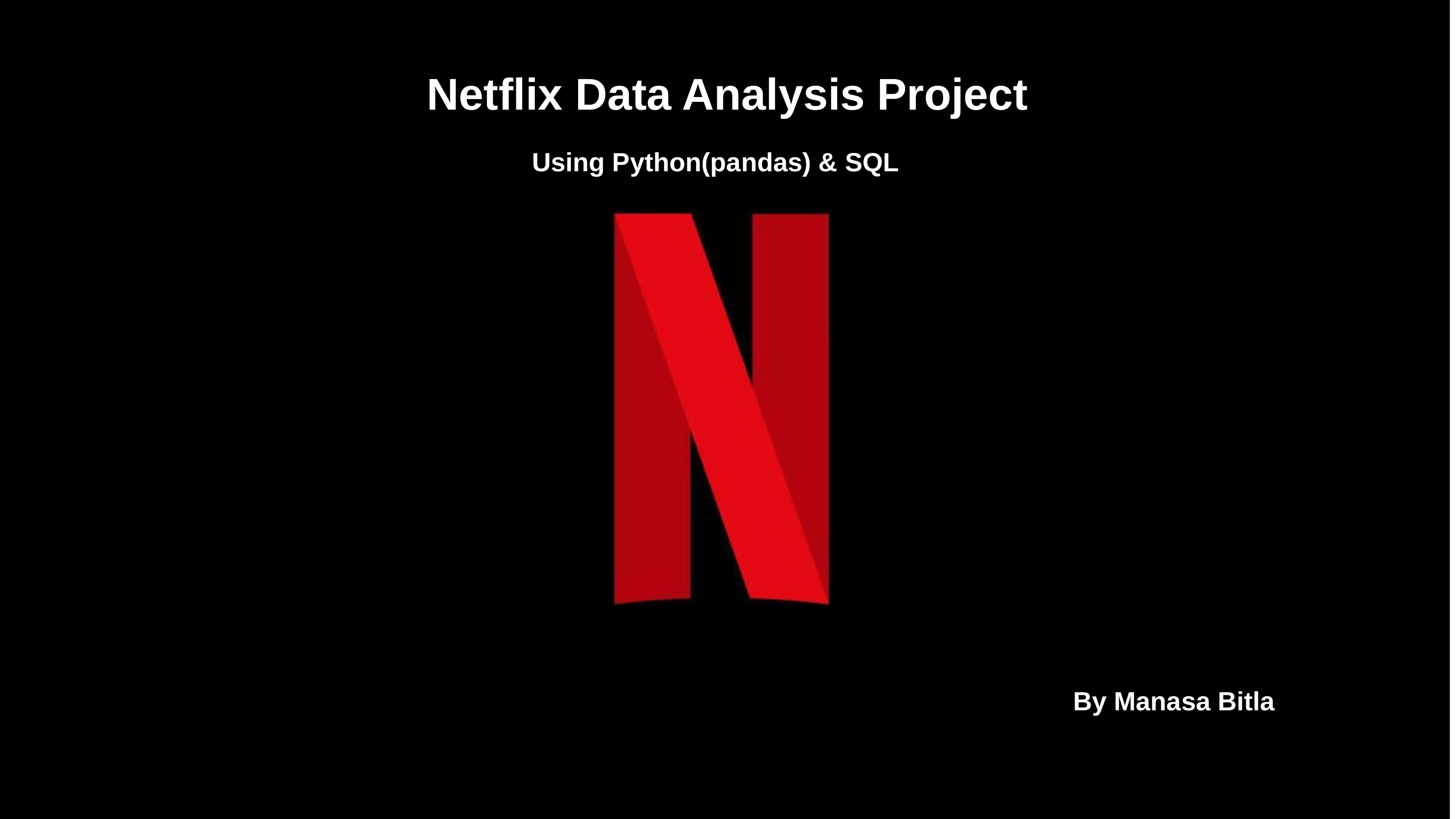

Netflix Data Analysis Project
Using Python(pandas) & SQL
By Manasa Bitla